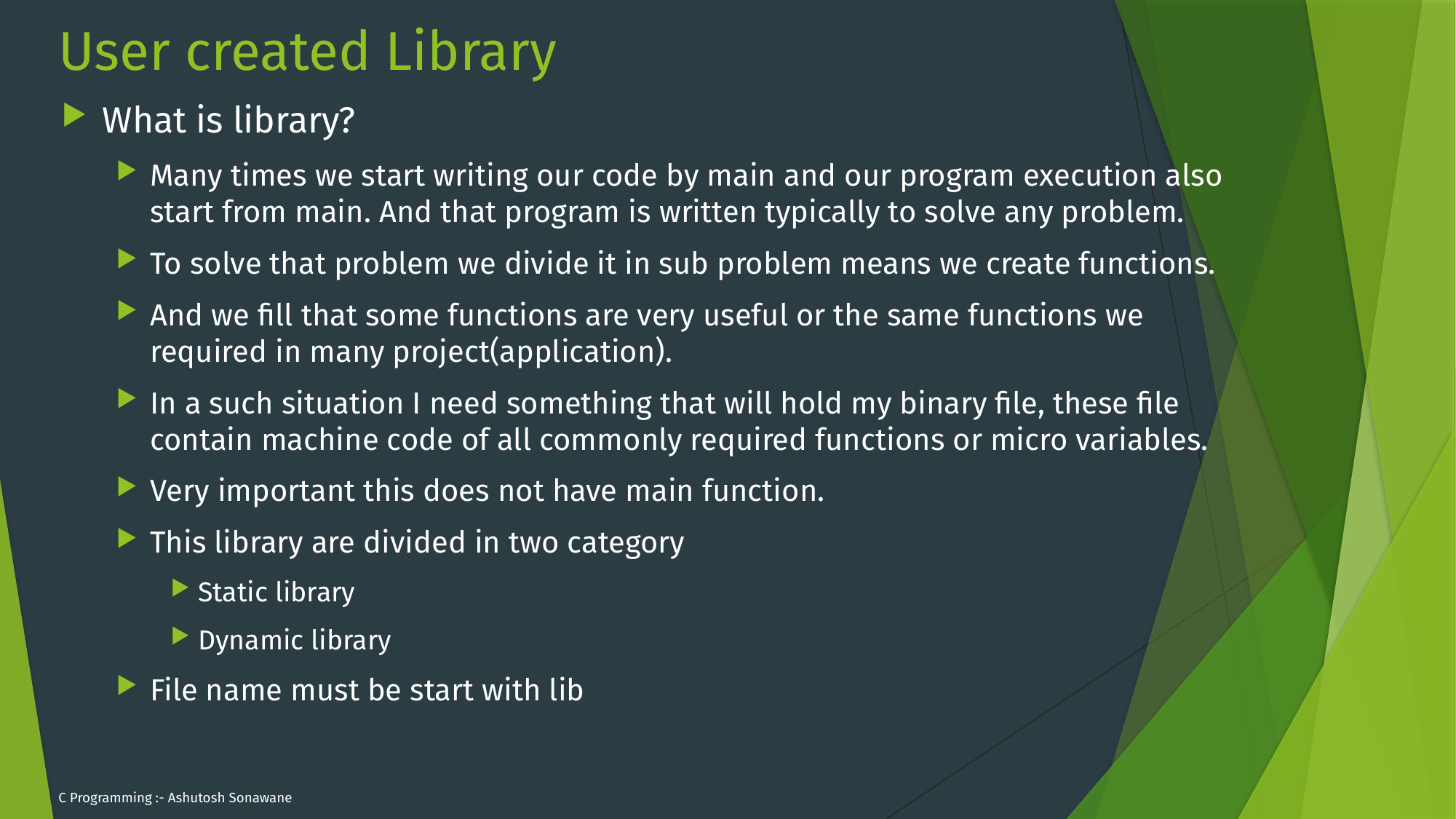

# User created Library
What is library?
Many times we start writing our code by main and our program execution also start from main. And that program is written typically to solve any problem.
To solve that problem we divide it in sub problem means we create functions.
And we fill that some functions are very useful or the same functions we required in many project(application).
In a such situation I need something that will hold my binary file, these file contain machine code of all commonly required functions or micro variables.
Very important this does not have main function.
This library are divided in two category
Static library
Dynamic library
File name must be start with lib
C Programming :- Ashutosh Sonawane